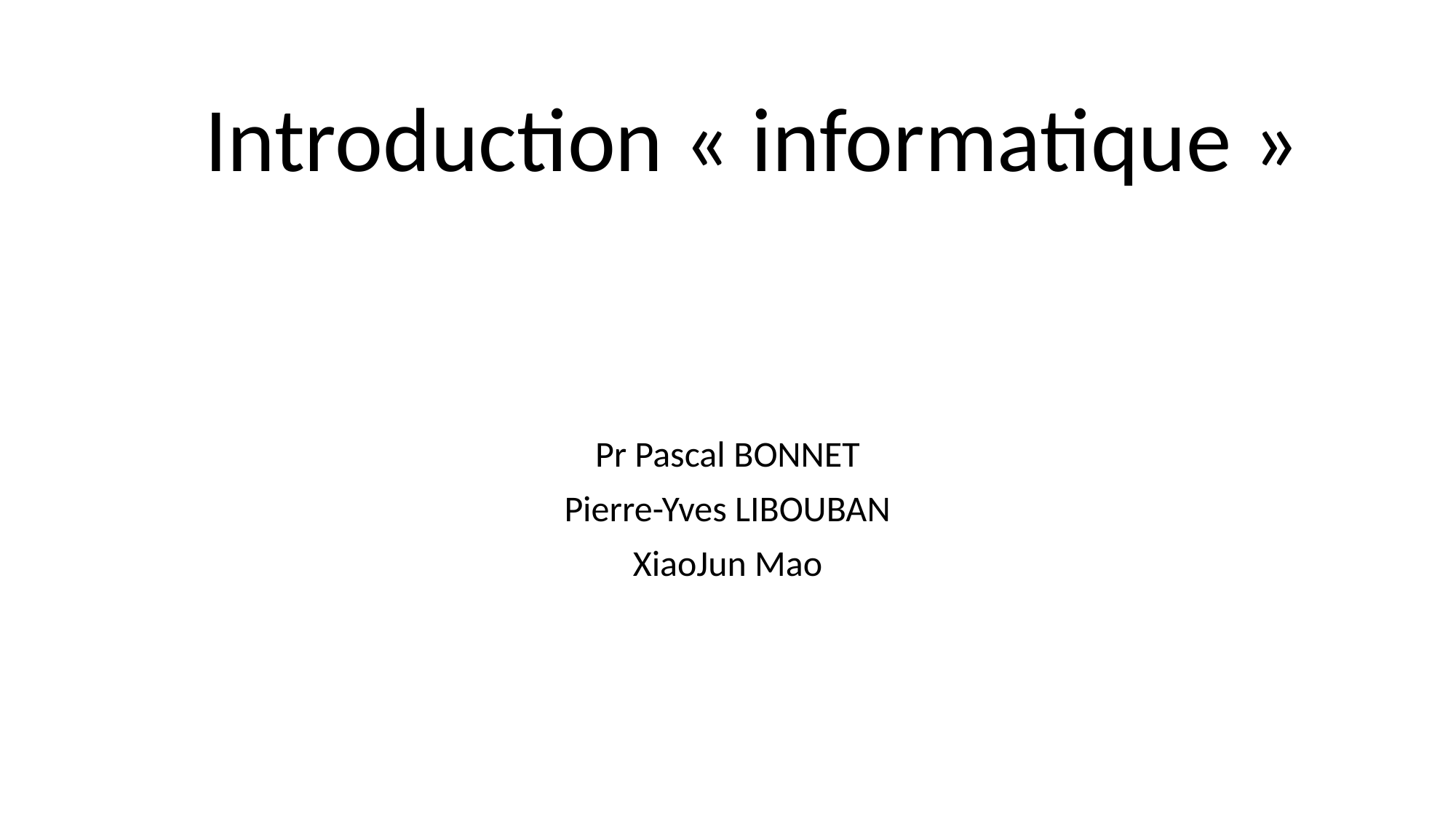

# Introduction « informatique »
Pr Pascal BONNET
Pierre-Yves LIBOUBAN
XiaoJun Mao